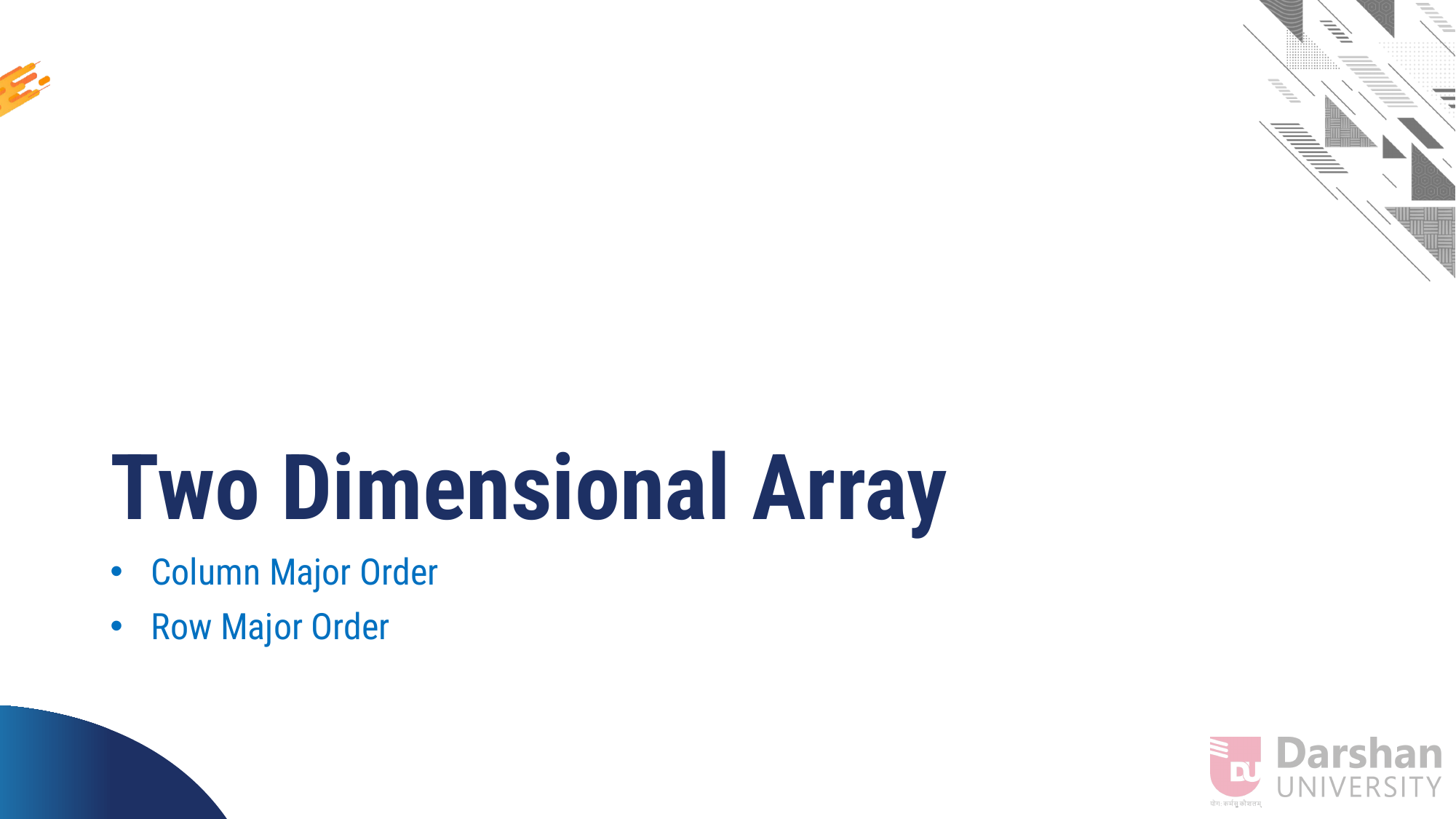

# Two Dimensional Array
Column Major Order
Row Major Order